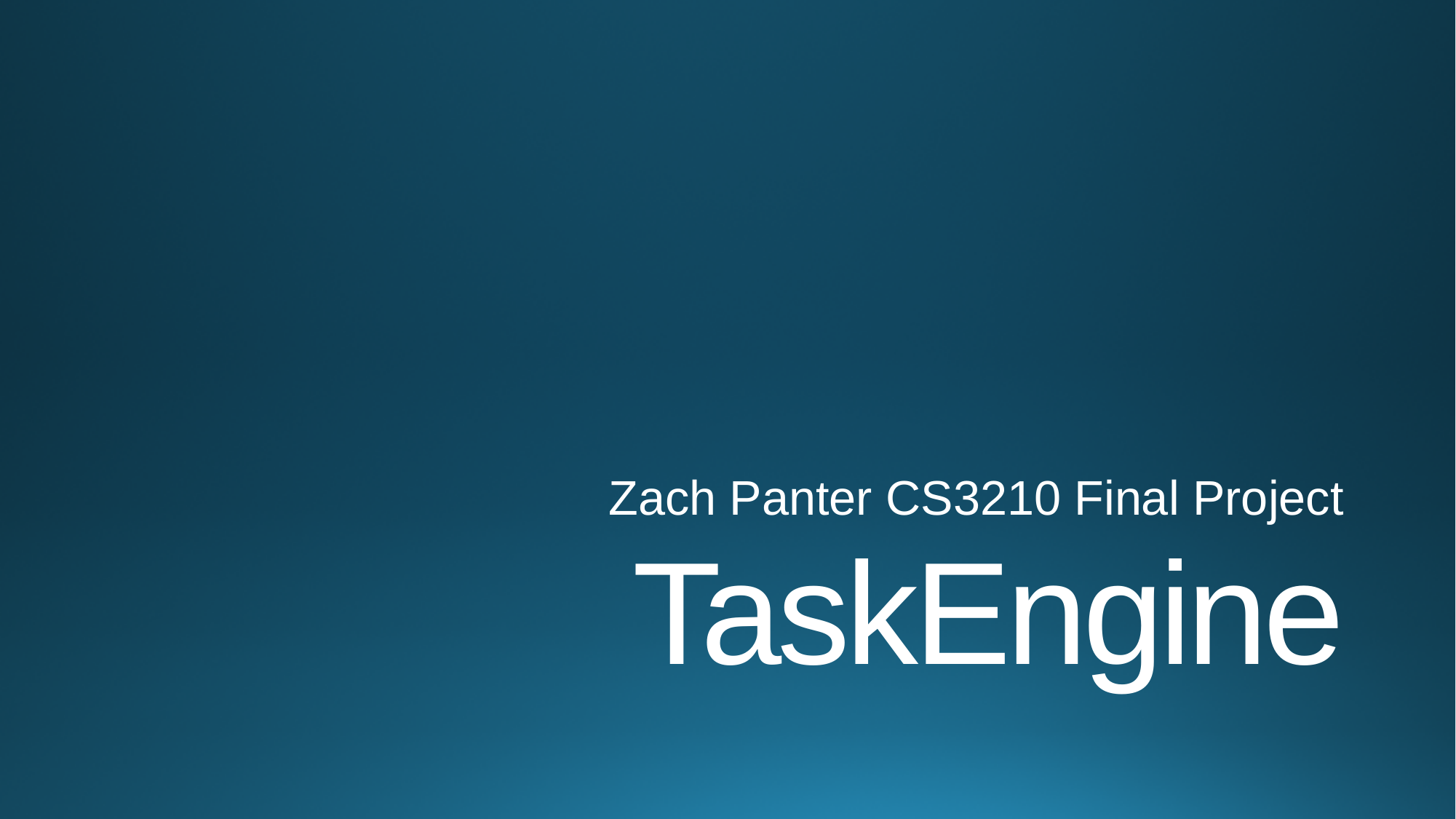

Zach Panter CS3210 Final Project
# TaskEngine